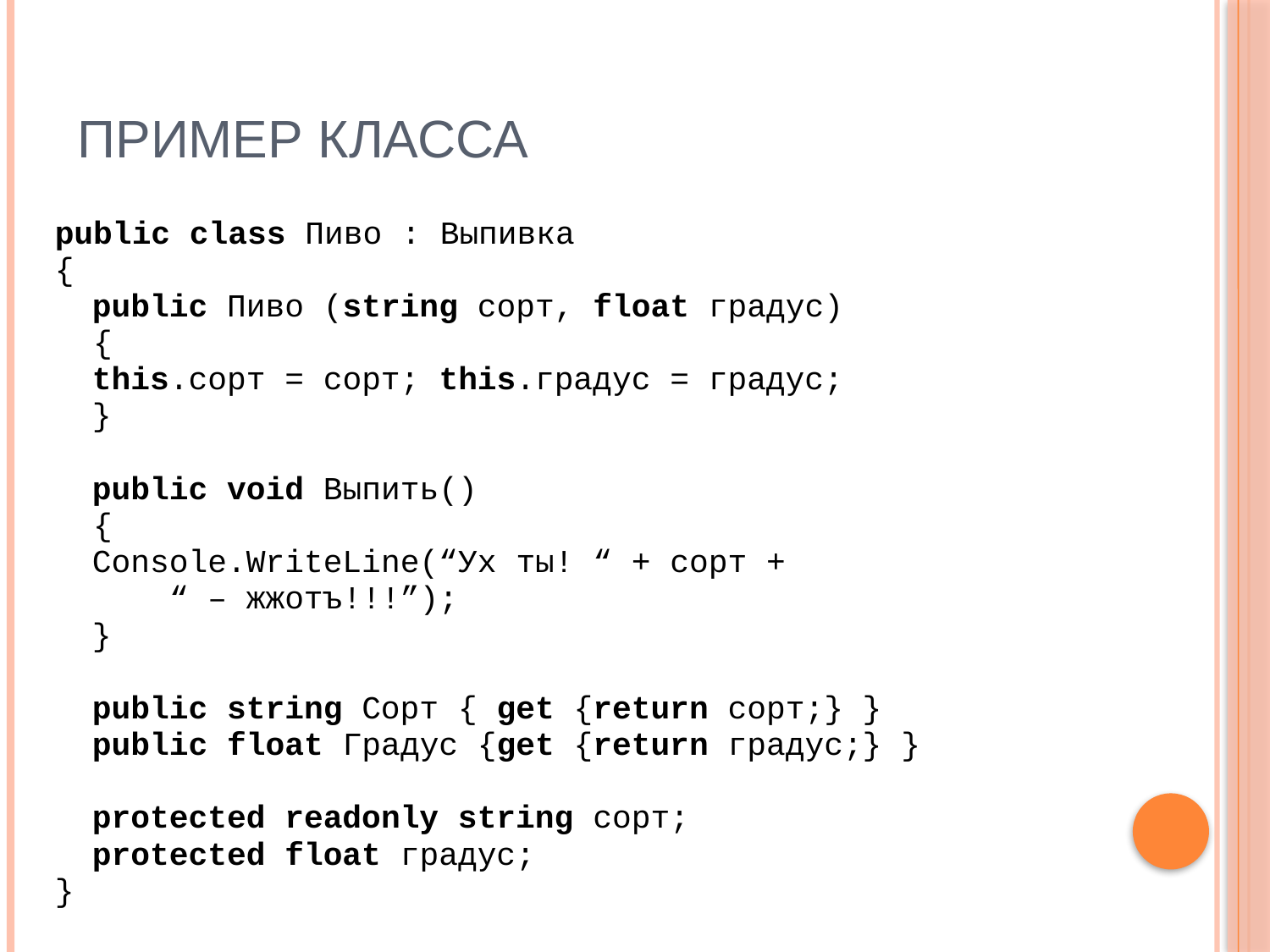

# Пример класса
public class Пиво : Выпивка
{
	public Пиво (string сорт, float градус)
  {
		this.сорт = сорт; this.градус = градус;
	}

	public void Выпить()
  {
		Console.WriteLine(“Ух ты! “ + сорт +
		    “ – жжотъ!!!”);
	}

	public string Сорт { get {return сорт;} }
	public float Градус {get {return градус;} }

	protected readonly string сорт;
	protected float градус;
}